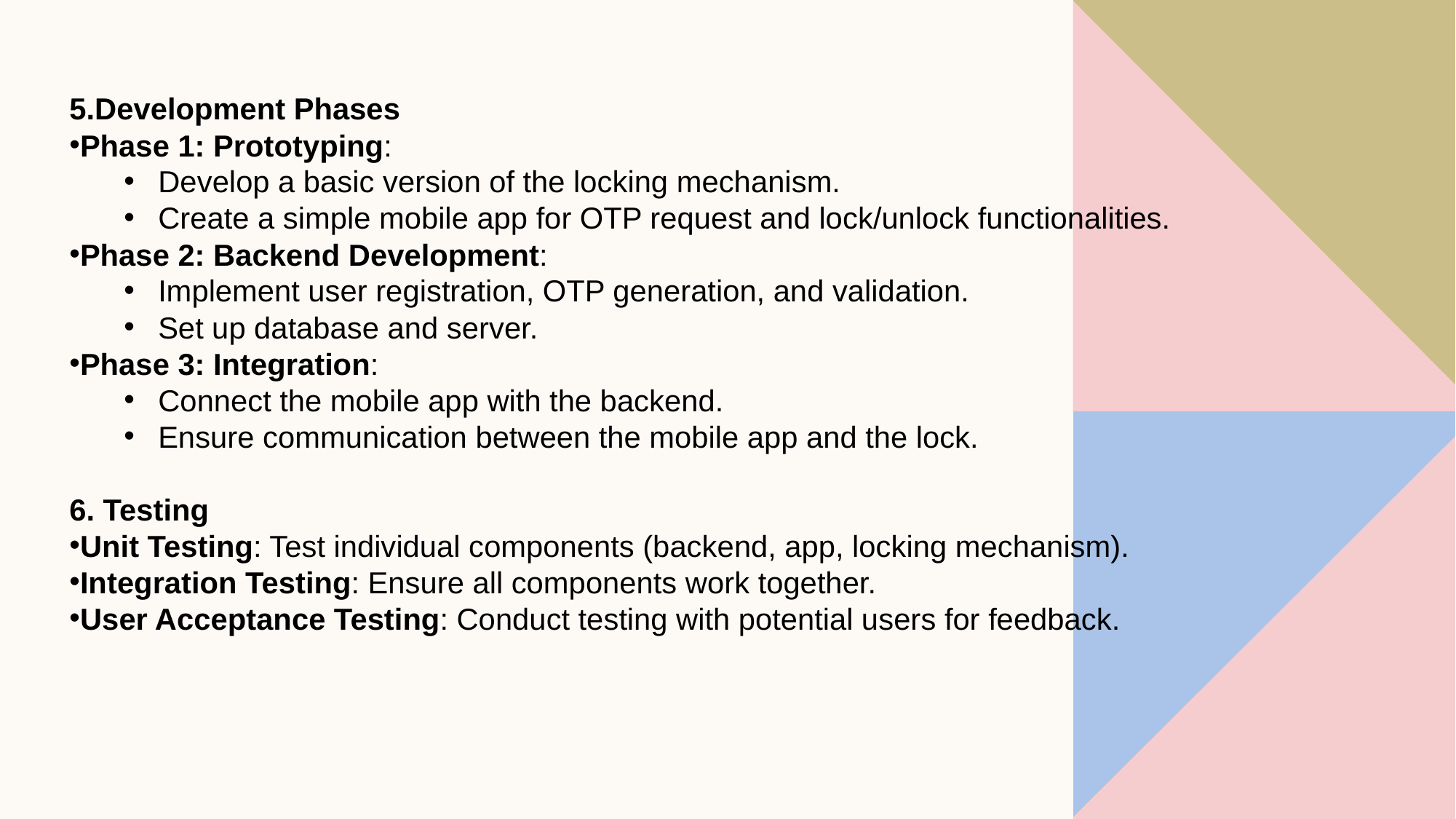

5.Development Phases
Phase 1: Prototyping:
Develop a basic version of the locking mechanism.
Create a simple mobile app for OTP request and lock/unlock functionalities.
Phase 2: Backend Development:
Implement user registration, OTP generation, and validation.
Set up database and server.
Phase 3: Integration:
Connect the mobile app with the backend.
Ensure communication between the mobile app and the lock.

6. Testing
Unit Testing: Test individual components (backend, app, locking mechanism).
Integration Testing: Ensure all components work together.
User Acceptance Testing: Conduct testing with potential users for feedback.